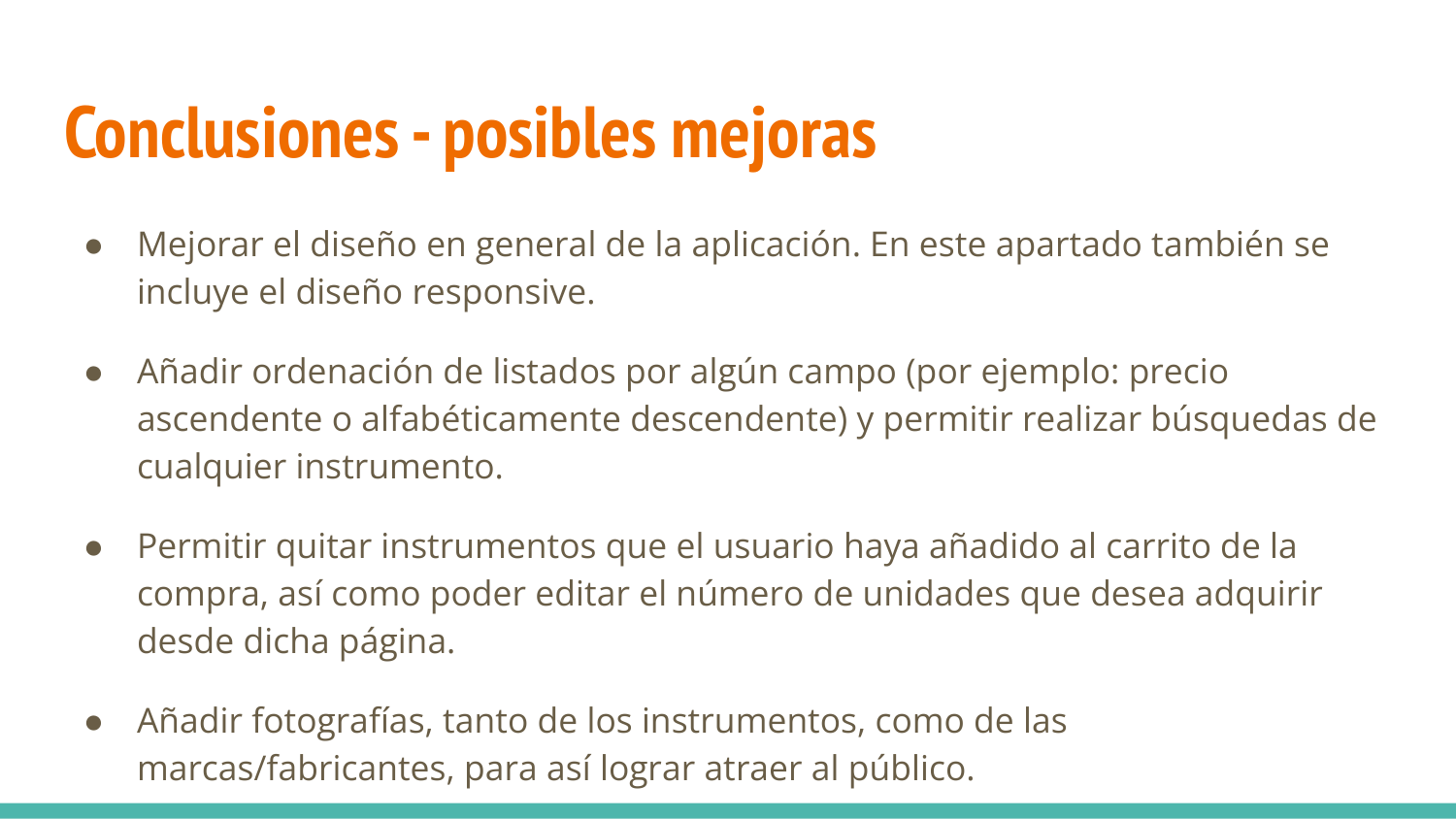

# Conclusiones - posibles mejoras
Mejorar el diseño en general de la aplicación. En este apartado también se incluye el diseño responsive.
Añadir ordenación de listados por algún campo (por ejemplo: precio ascendente o alfabéticamente descendente) y permitir realizar búsquedas de cualquier instrumento.
Permitir quitar instrumentos que el usuario haya añadido al carrito de la compra, así como poder editar el número de unidades que desea adquirir desde dicha página.
Añadir fotografías, tanto de los instrumentos, como de las marcas/fabricantes, para así lograr atraer al público.
Aparte de enviar “la factura” por email, sería una buena idea generarla en formato PDF